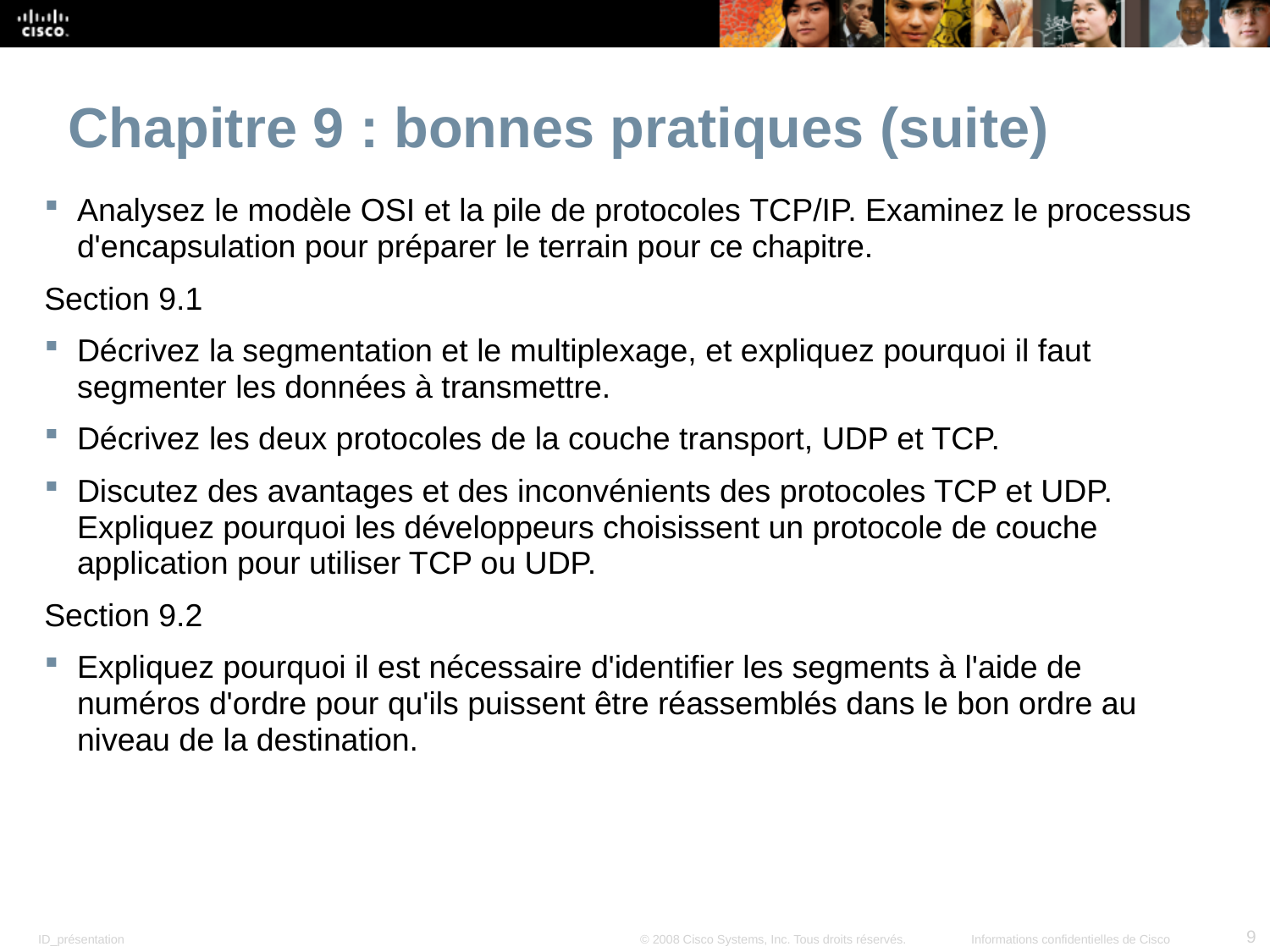

Chapitre 9 : bonnes pratiques (suite)
Analysez le modèle OSI et la pile de protocoles TCP/IP. Examinez le processus d'encapsulation pour préparer le terrain pour ce chapitre.
Section 9.1
Décrivez la segmentation et le multiplexage, et expliquez pourquoi il faut segmenter les données à transmettre.
Décrivez les deux protocoles de la couche transport, UDP et TCP.
Discutez des avantages et des inconvénients des protocoles TCP et UDP. Expliquez pourquoi les développeurs choisissent un protocole de couche application pour utiliser TCP ou UDP.
Section 9.2
Expliquez pourquoi il est nécessaire d'identifier les segments à l'aide de numéros d'ordre pour qu'ils puissent être réassemblés dans le bon ordre au niveau de la destination.